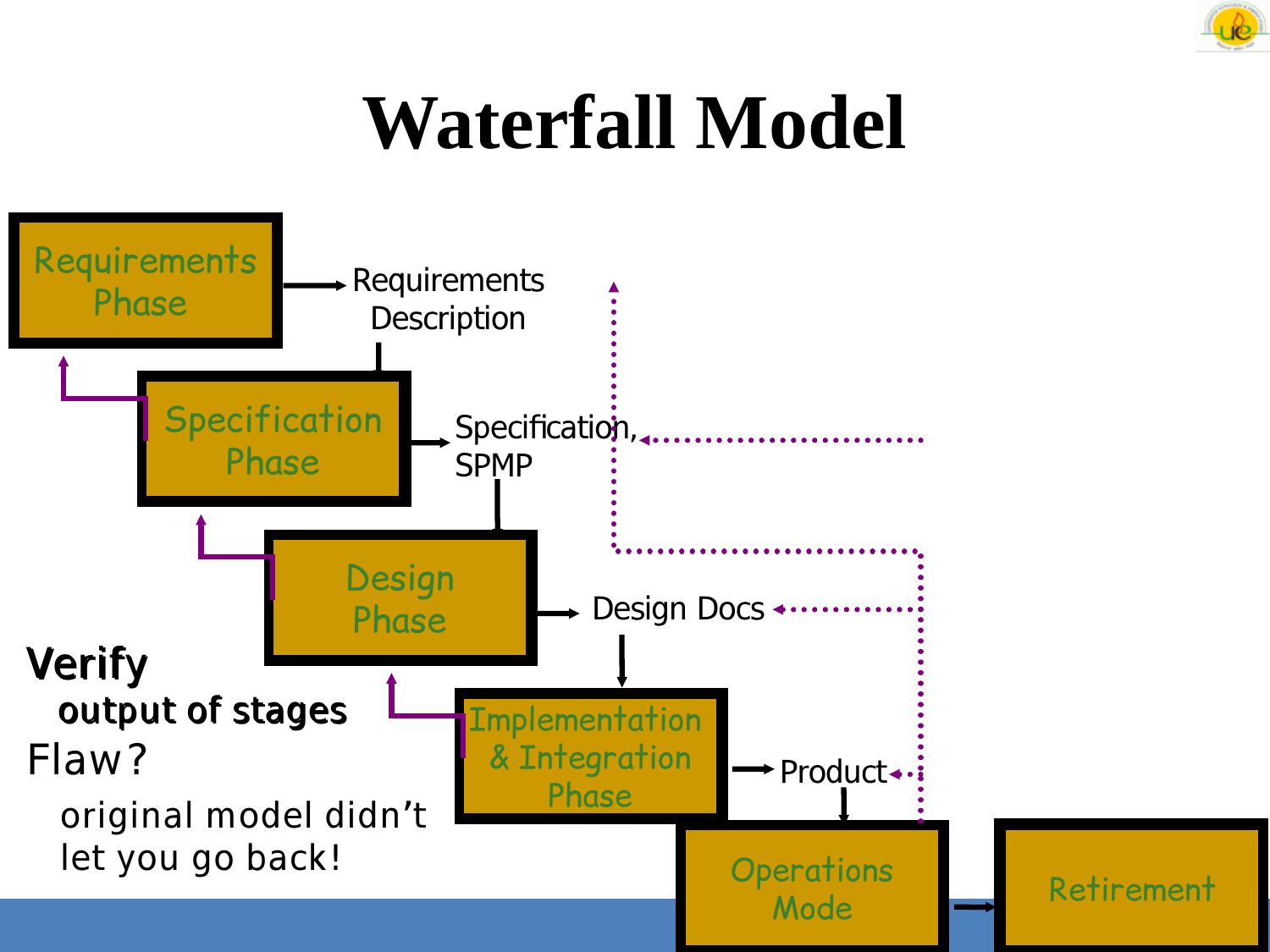

# Waterfall Model

Requirements
Phase
Requirements
Description

Specification
Phase

Design
Phase
Design Docs

Implementation
& Integration
Phase
Product

Operations
Mode
Retirement

Specification,
SPMP

Verify
   output of stages
Verify
   output of stages

Flaw?
original model didn’t
let you go back!